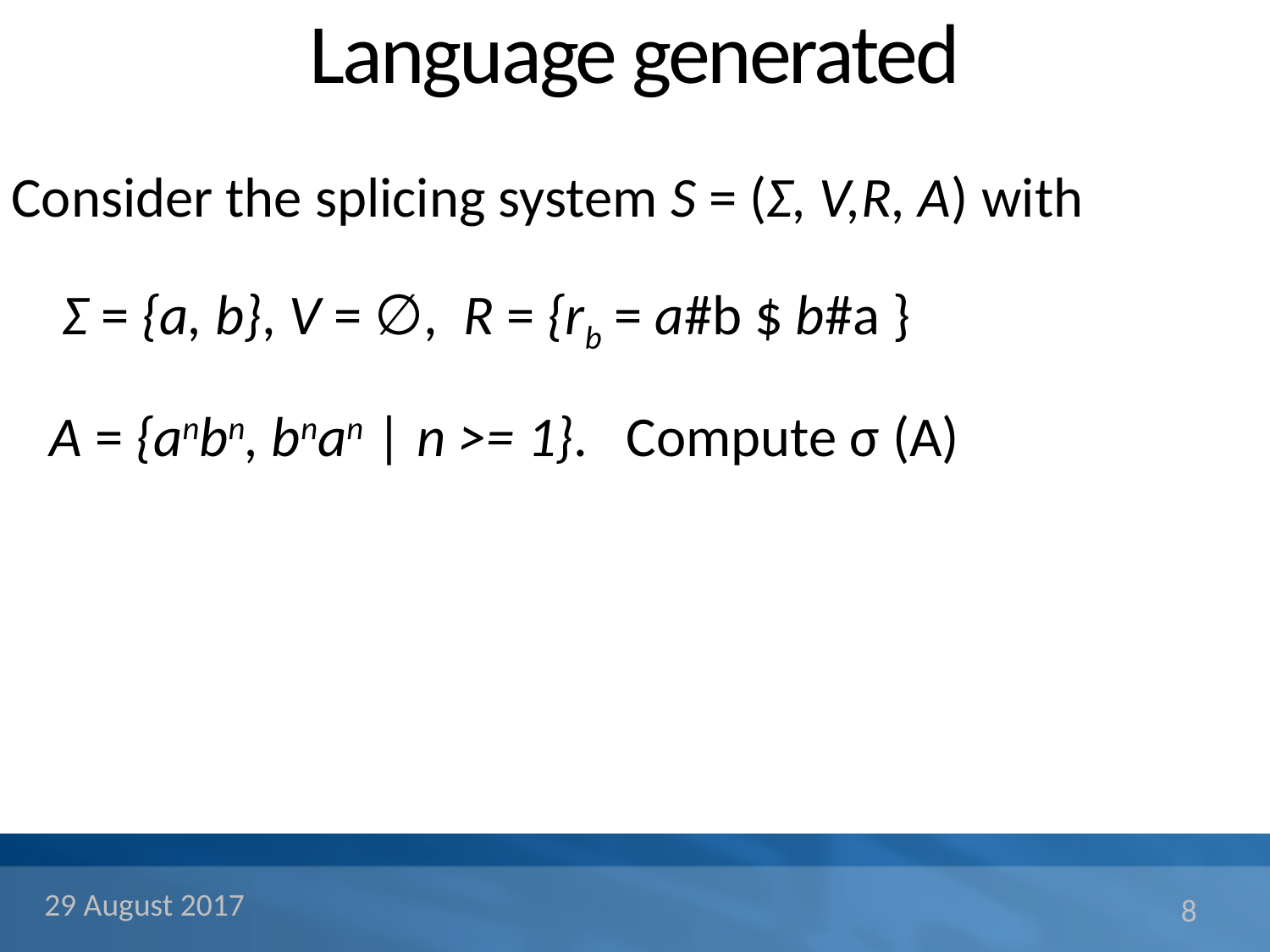

# Language generated
Consider the splicing system S = (Σ, V,R, A) with
    Σ = {a, b}, V = ∅,  R = {rb = a#b $ b#a }
   A = {anbn, bnan  | n >= 1}.   Compute σ (A)